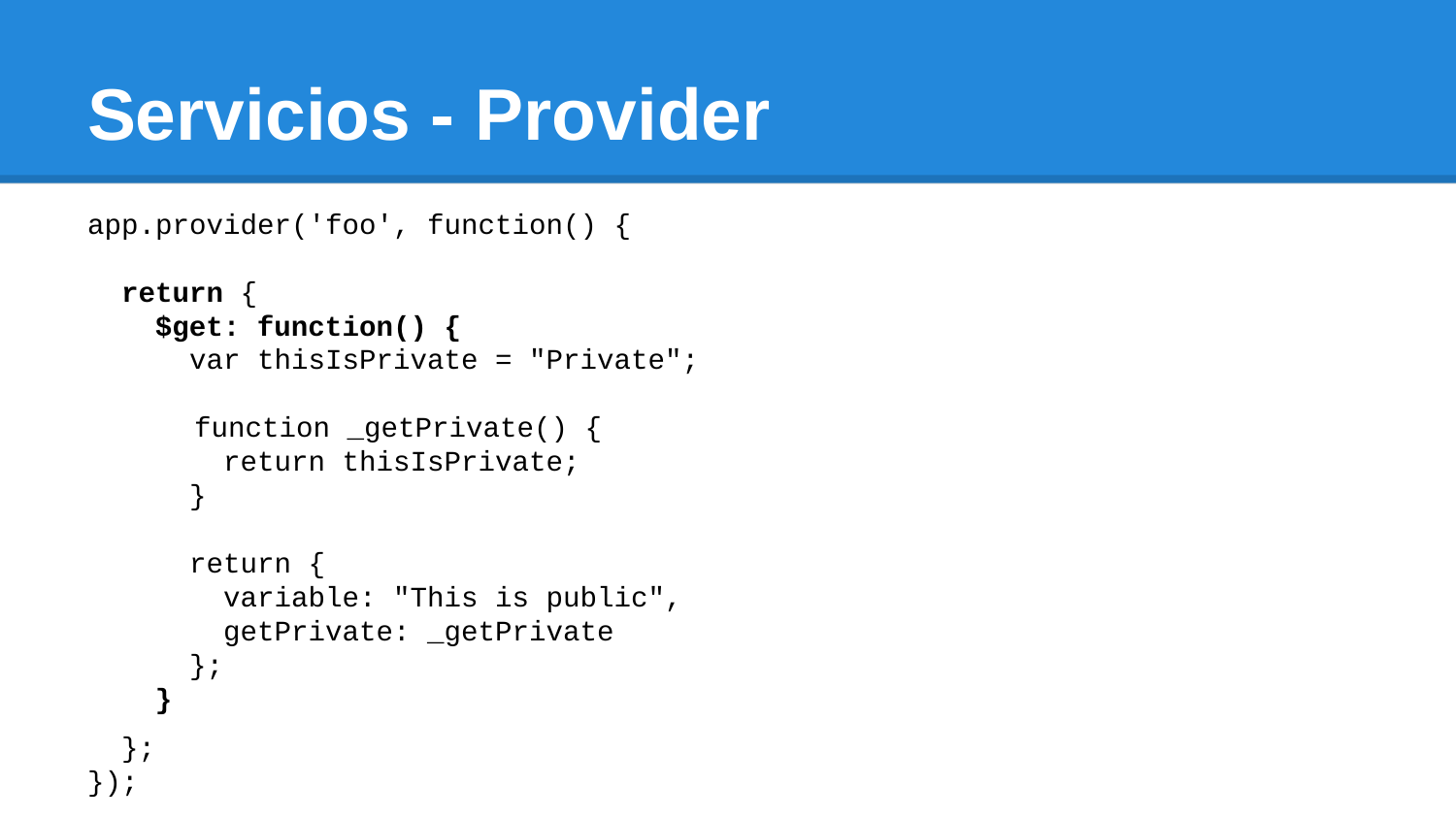

# Servicios - Provider
app.provider('foo', function() {
  return {
    $get: function() {
      var thisIsPrivate = "Private";
  function _getPrivate() {
        return thisIsPrivate;
      }
      return {
        variable: "This is public",
        getPrivate: _getPrivate
      };
    }
  };
});